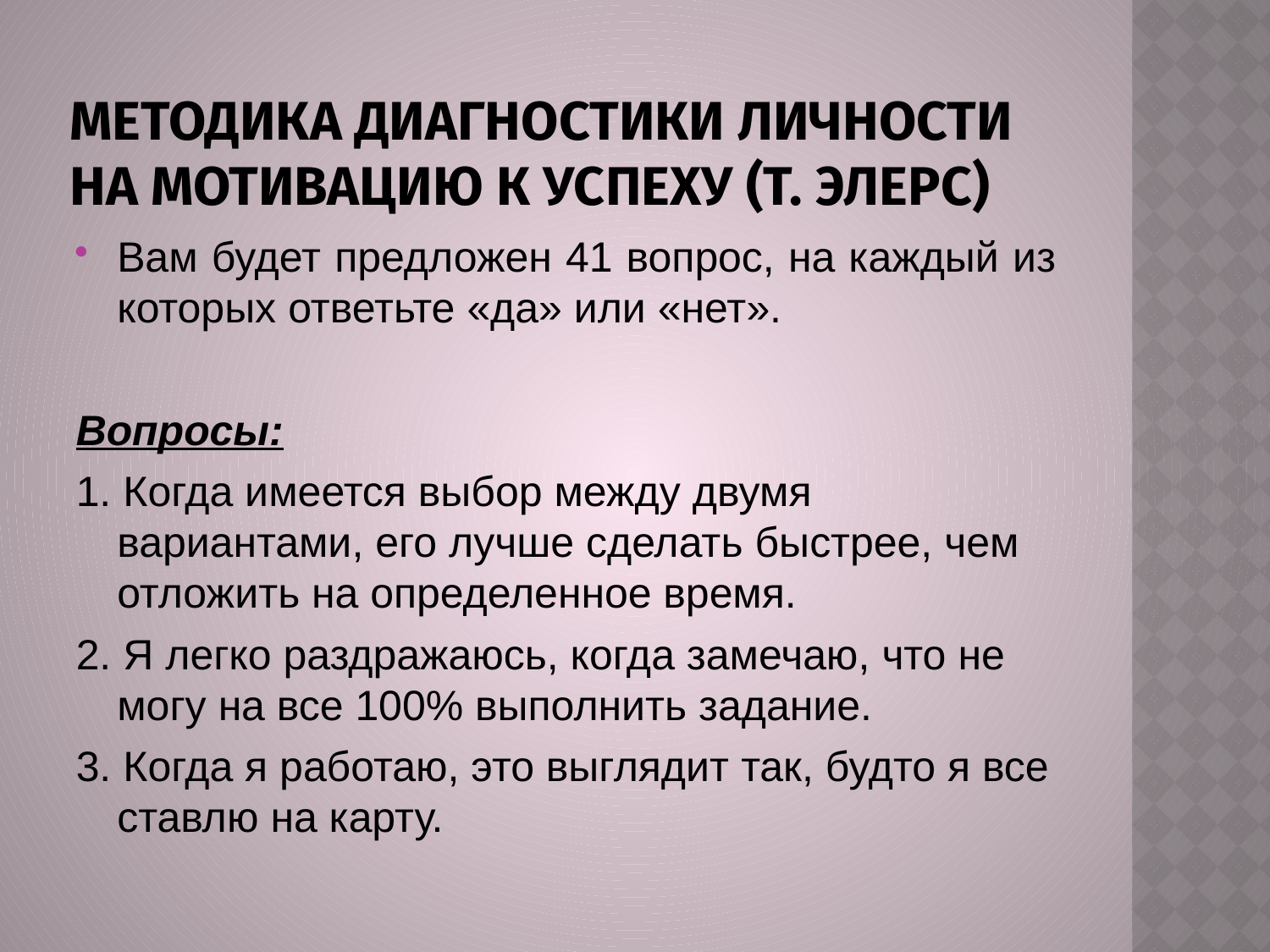

# Методика диагностики личности на мотивацию к успеху (Т. Элерс)
Вам будет предложен 41 вопрос, на каждый из которых ответьте «да» или «нет».

Вопросы:
1. Когда имеется выбор между двумя вариантами, его лучше сделать быстрее, чем отложить на определенное время.
2. Я легко раздражаюсь, когда замечаю, что не могу на все 100% выполнить задание.
3. Когда я работаю, это выглядит так, будто я все ставлю на карту.